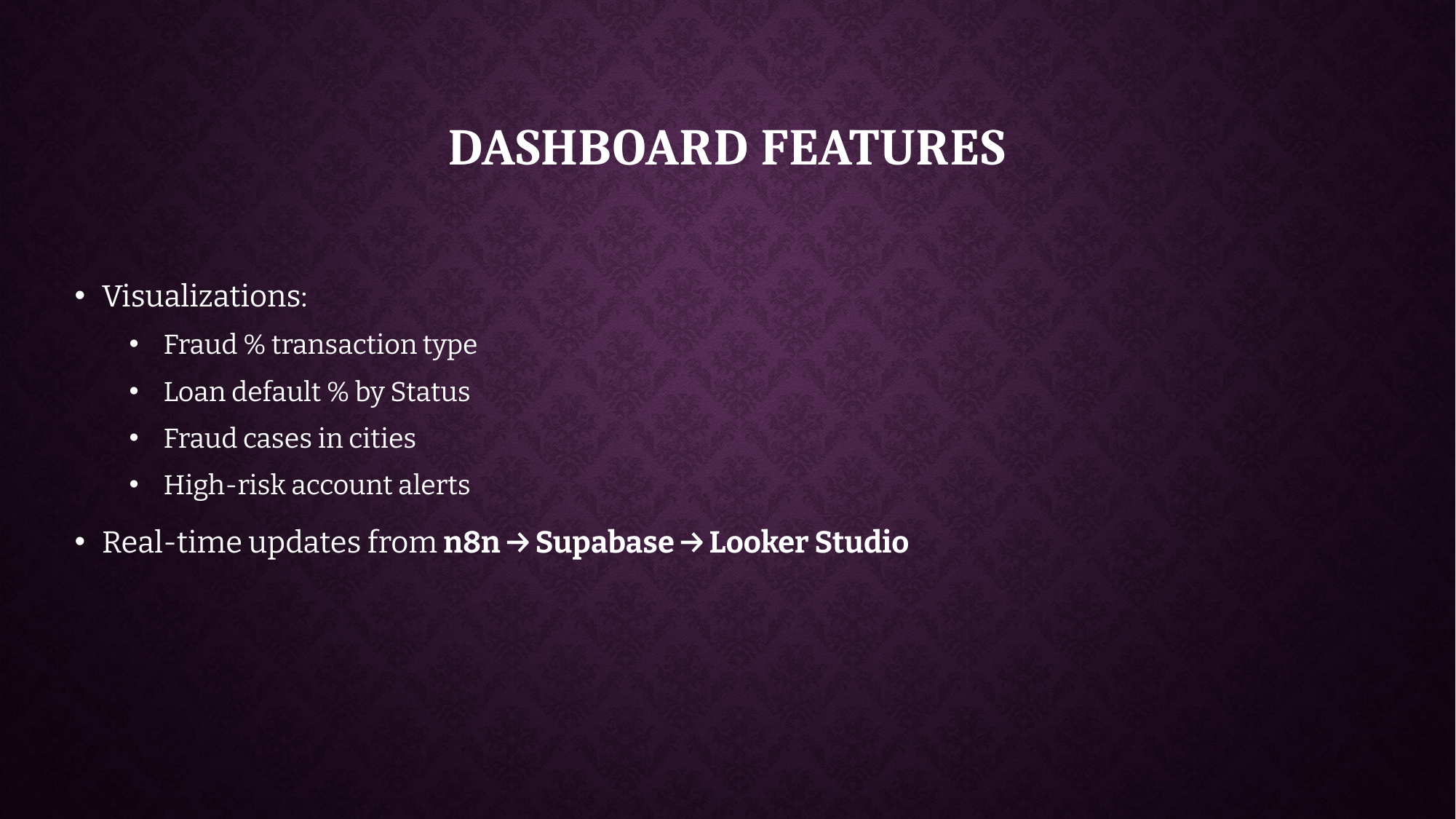

# Dashboard Features
Visualizations:
Fraud % transaction type
Loan default % by Status
Fraud cases in cities
High-risk account alerts
Real-time updates from n8n → Supabase → Looker Studio